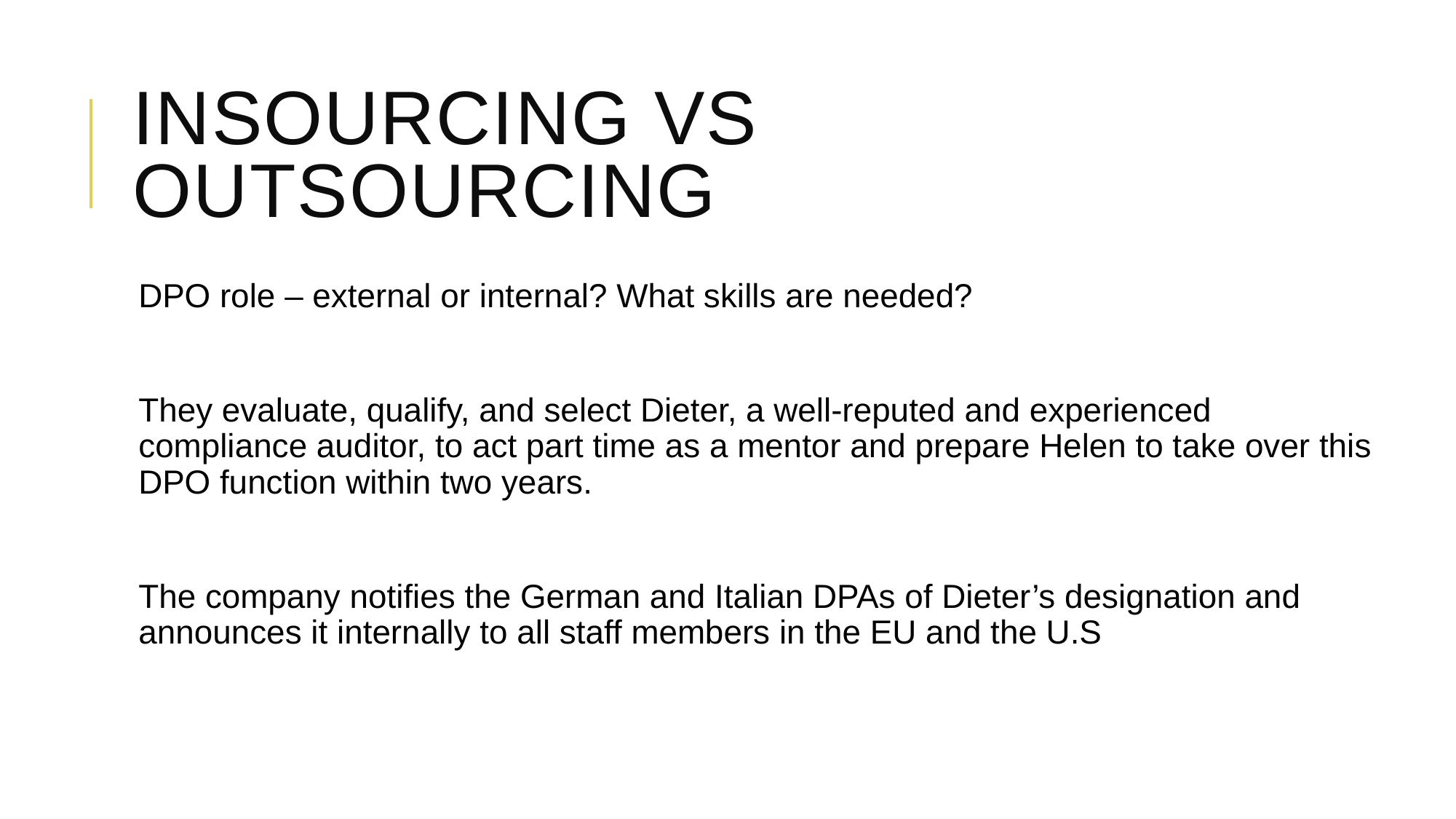

# Insourcing vs outsourcing
DPO role – external or internal? What skills are needed?

They evaluate, qualify, and select Dieter, a well-reputed and experienced compliance auditor, to act part time as a mentor and prepare Helen to take over this DPO function within two years.

The company notifies the German and Italian DPAs of Dieter’s designation and announces it internally to all staff members in the EU and the U.S